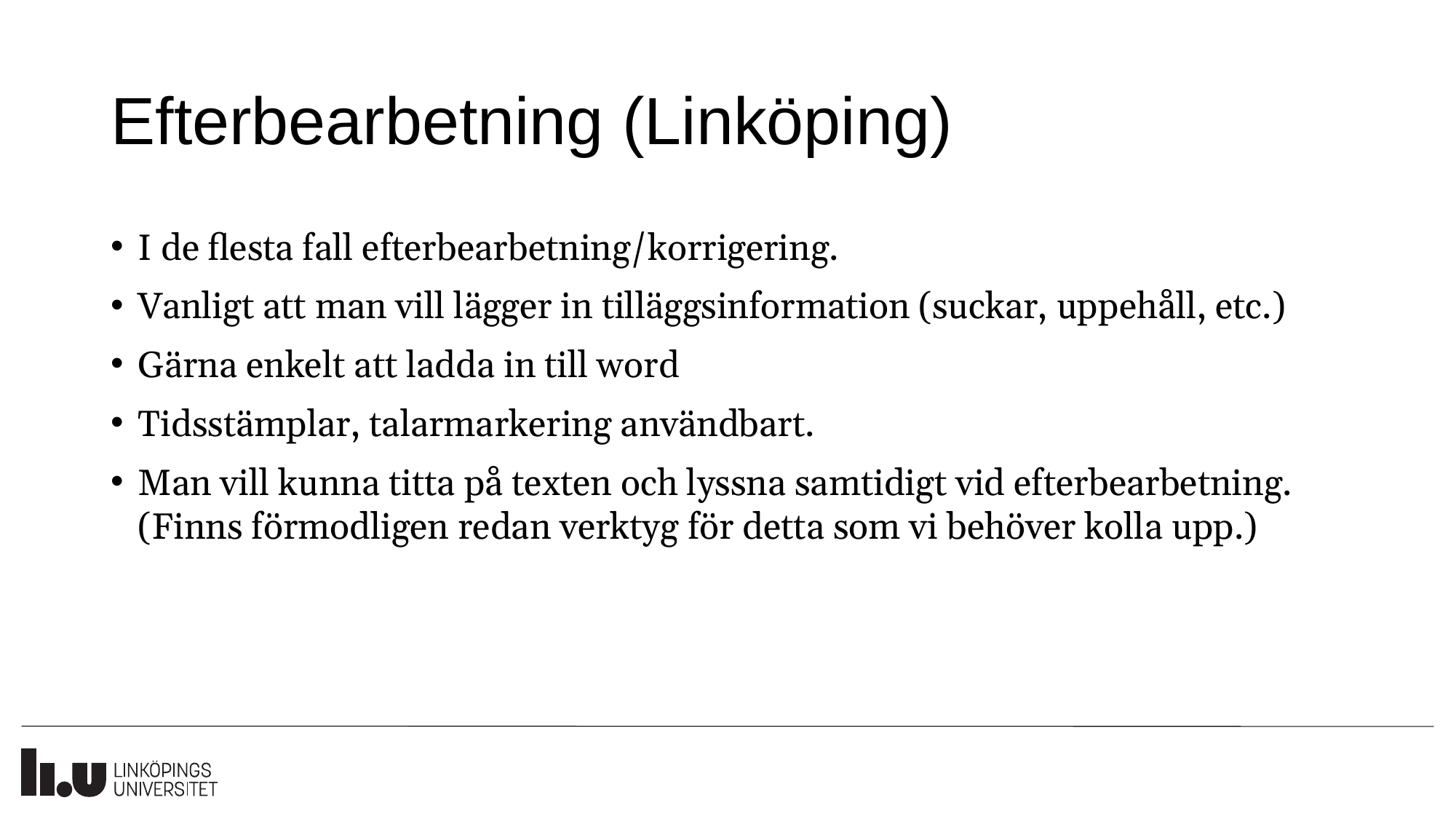

# Efterbearbetning (Linköping)
I de flesta fall efterbearbetning/korrigering.
Vanligt att man vill lägger in tilläggsinformation (suckar, uppehåll, etc.)
Gärna enkelt att ladda in till word
Tidsstämplar, talarmarkering användbart.
Man vill kunna titta på texten och lyssna samtidigt vid efterbearbetning. (Finns förmodligen redan verktyg för detta som vi behöver kolla upp.)